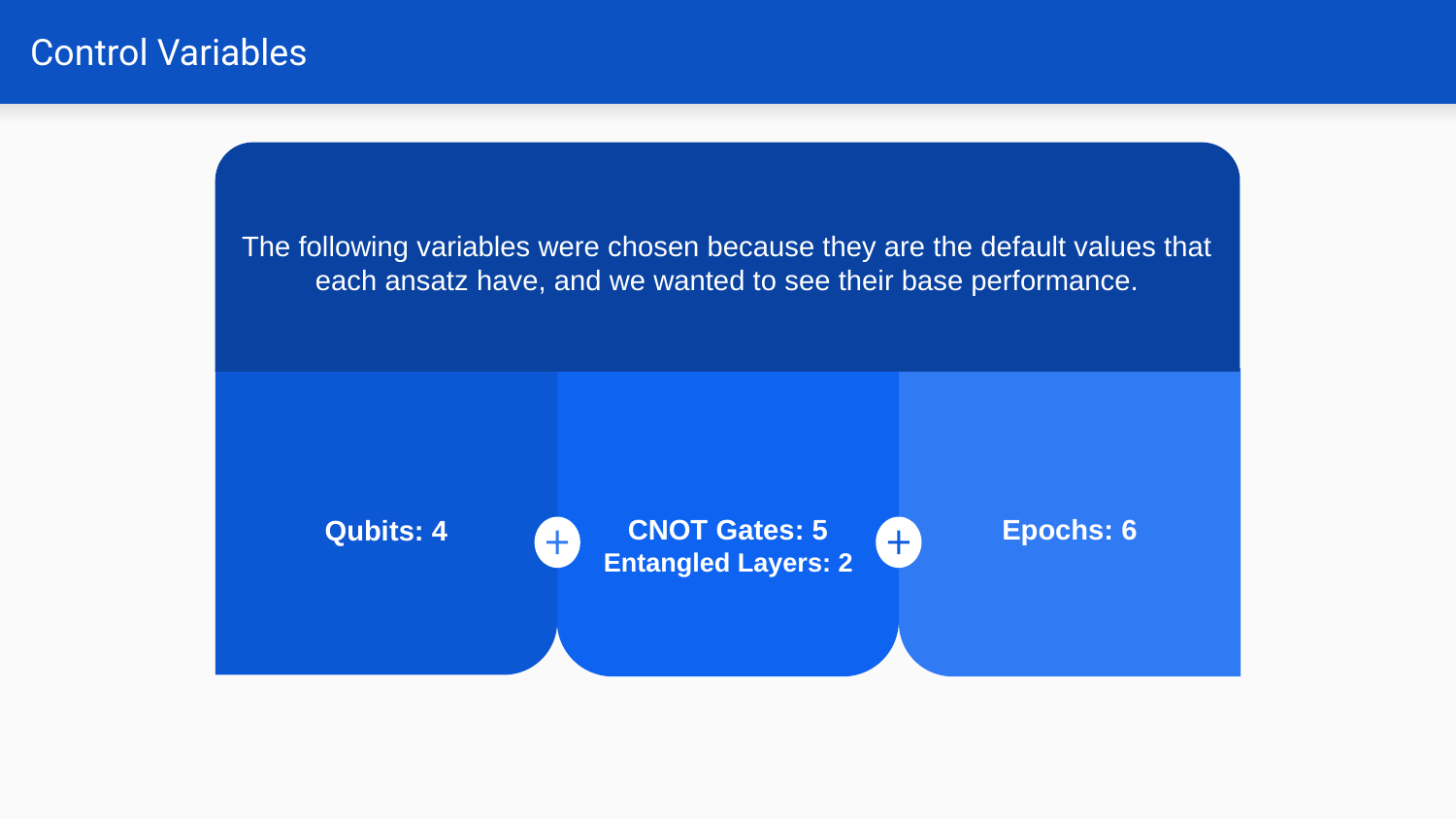

# Control Variables
The following variables were chosen because they are the default values that each ansatz have, and we wanted to see their base performance.

CNOT Gates: 5
Entangled Layers: 2

Epochs: 6

Qubits: 4